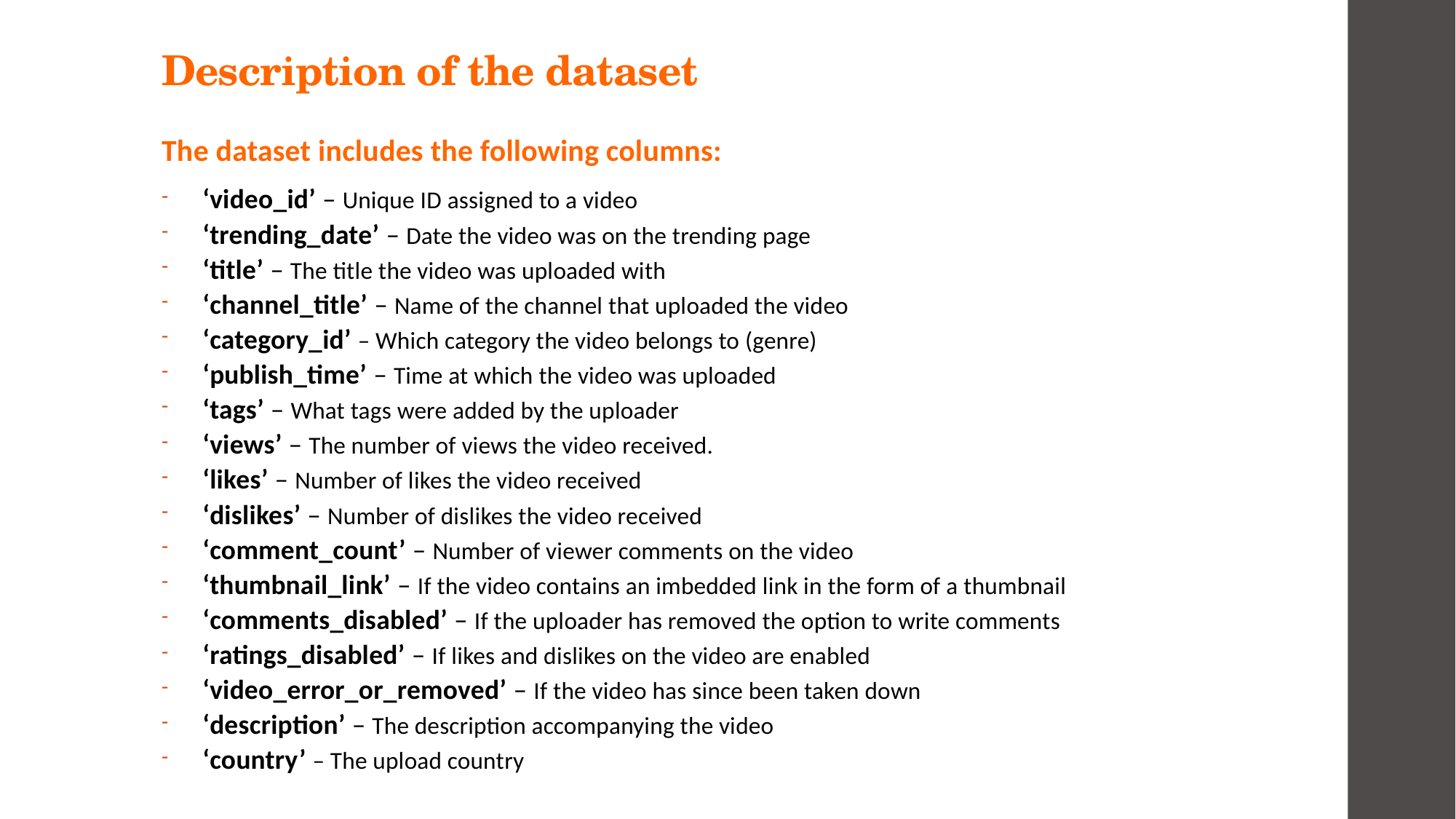

# Description of the dataset
The dataset includes the following columns:
‘video_id’ – Unique ID assigned to a video
‘trending_date’ – Date the video was on the trending page
‘title’ – The title the video was uploaded with
‘channel_title’ – Name of the channel that uploaded the video
‘category_id’ – Which category the video belongs to (genre)
‘publish_time’ – Time at which the video was uploaded
‘tags’ – What tags were added by the uploader
‘views’ – The number of views the video received.
‘likes’ – Number of likes the video received
‘dislikes’ – Number of dislikes the video received
‘comment_count’ – Number of viewer comments on the video
‘thumbnail_link’ – If the video contains an imbedded link in the form of a thumbnail
‘comments_disabled’ – If the uploader has removed the option to write comments
‘ratings_disabled’ – If likes and dislikes on the video are enabled
‘video_error_or_removed’ – If the video has since been taken down
‘description’ – The description accompanying the video
‘country’ – The upload country